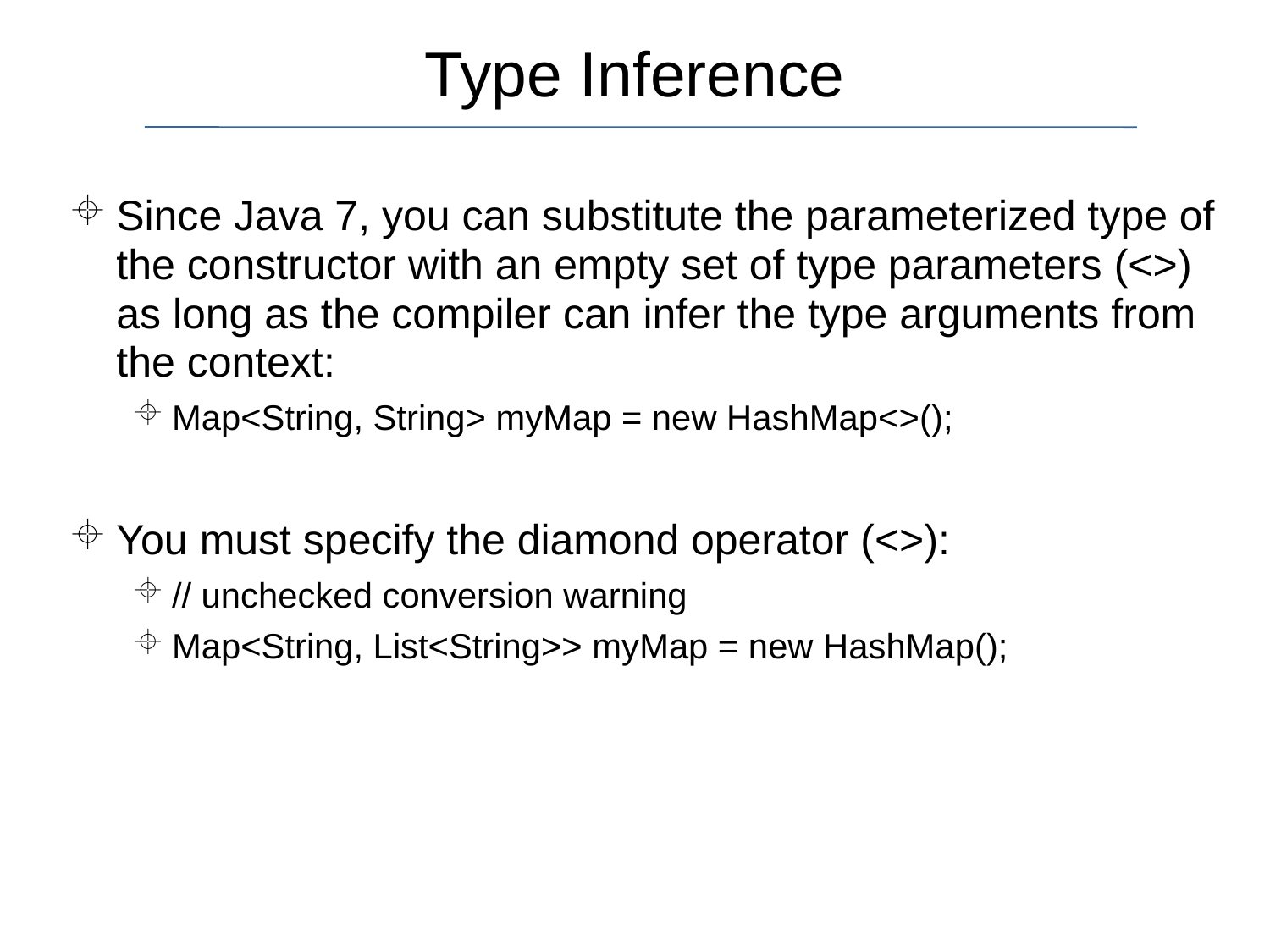

# Type Inference
Since Java 7, you can substitute the parameterized type of the constructor with an empty set of type parameters (<>) as long as the compiler can infer the type arguments from the context:
Map<String, String> myMap = new HashMap<>();

You must specify the diamond operator (<>):
// unchecked conversion warning
Map<String, List<String>> myMap = new HashMap();